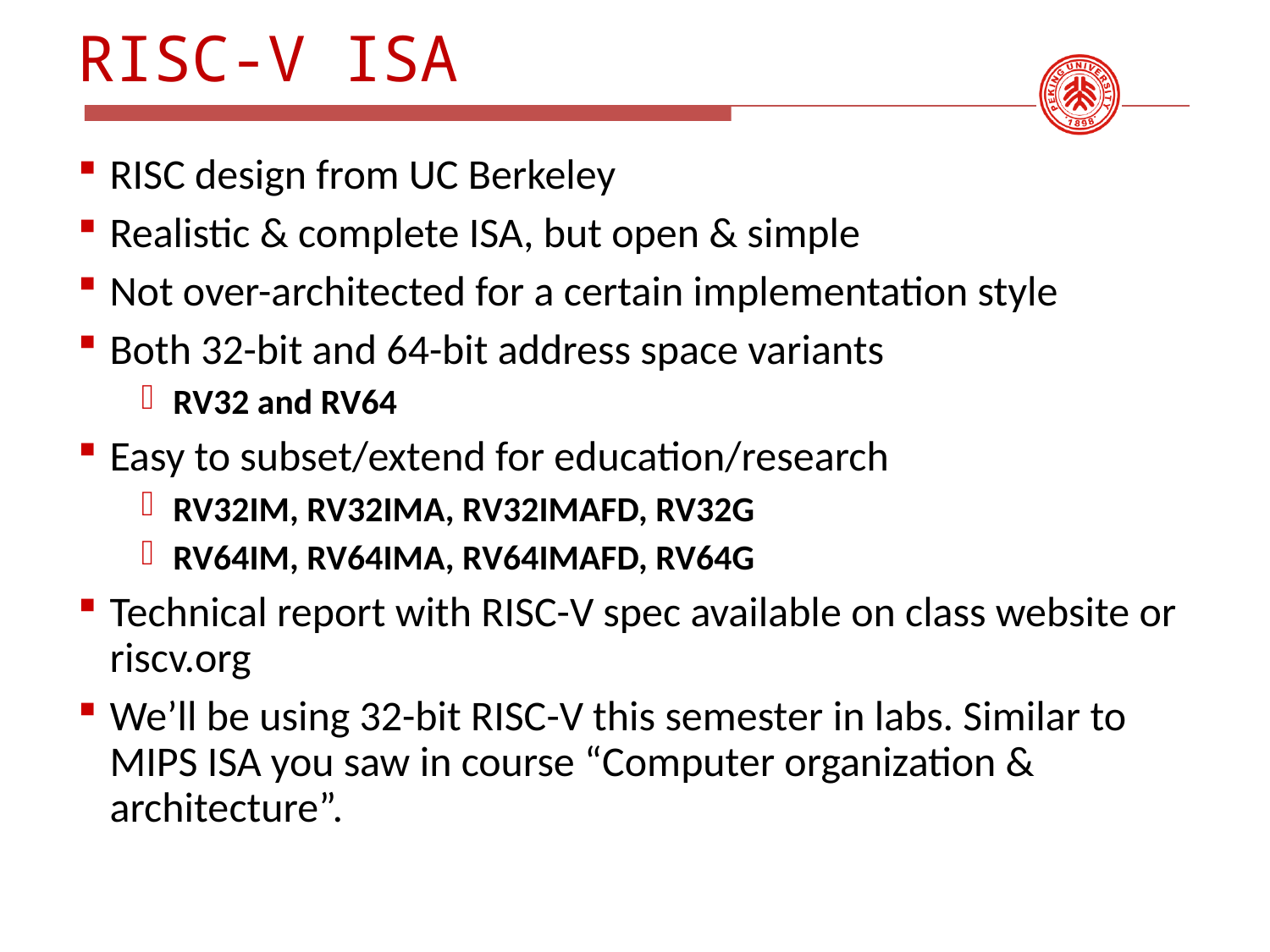

# RISC-V ISA
RISC design from UC Berkeley
Realistic & complete ISA, but open & simple
Not over-architected for a certain implementation style
Both 32-bit and 64-bit address space variants
RV32 and RV64
Easy to subset/extend for education/research
RV32IM, RV32IMA, RV32IMAFD, RV32G
RV64IM, RV64IMA, RV64IMAFD, RV64G
Technical report with RISC-V spec available on class website or riscv.org
We’ll be using 32-bit RISC-V this semester in labs. Similar to MIPS ISA you saw in course “Computer organization &　architecture”.